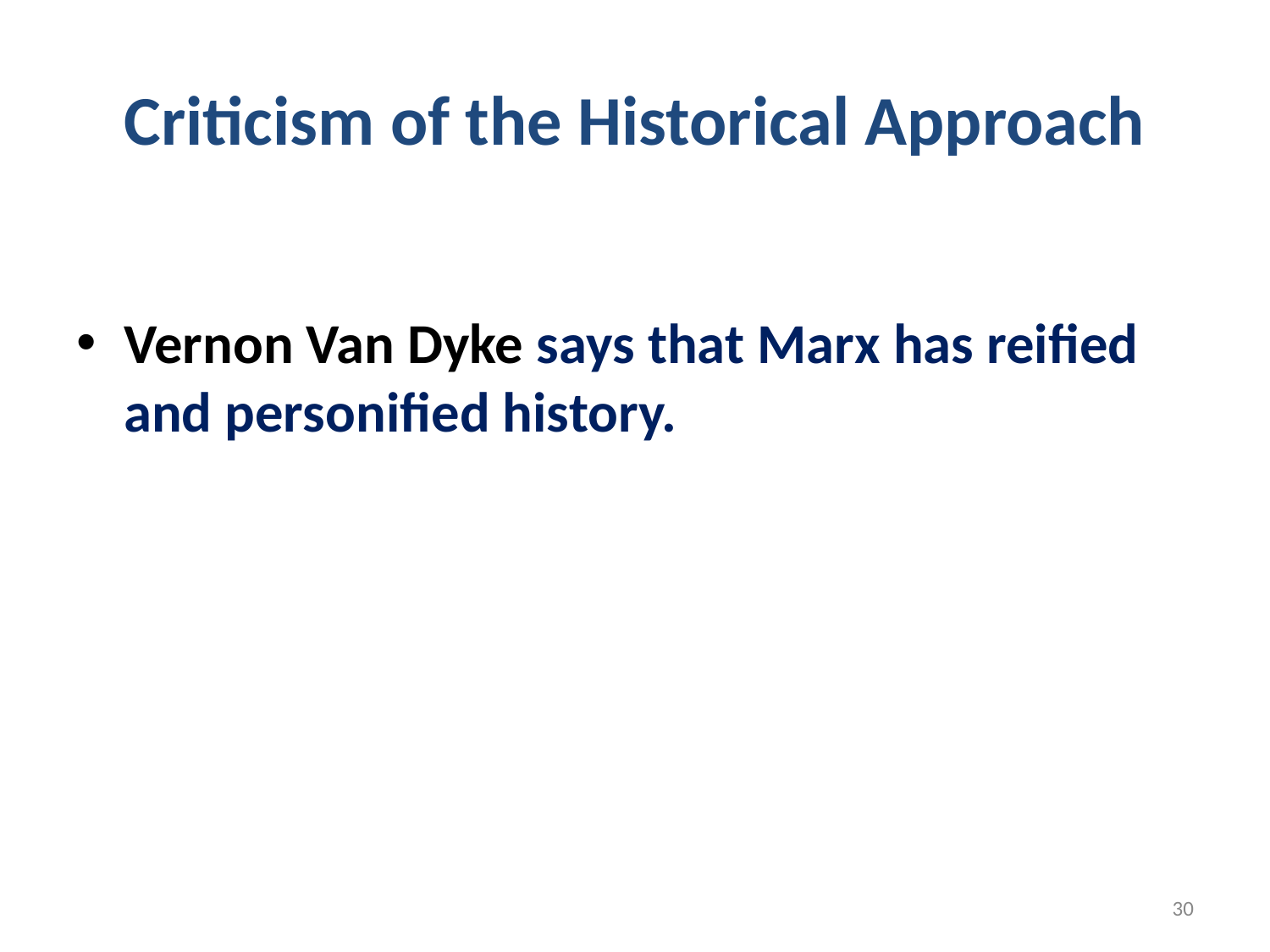

# Criticism of the Historical Approach

Vernon Van Dyke says that Marx has reified and personified history.

30